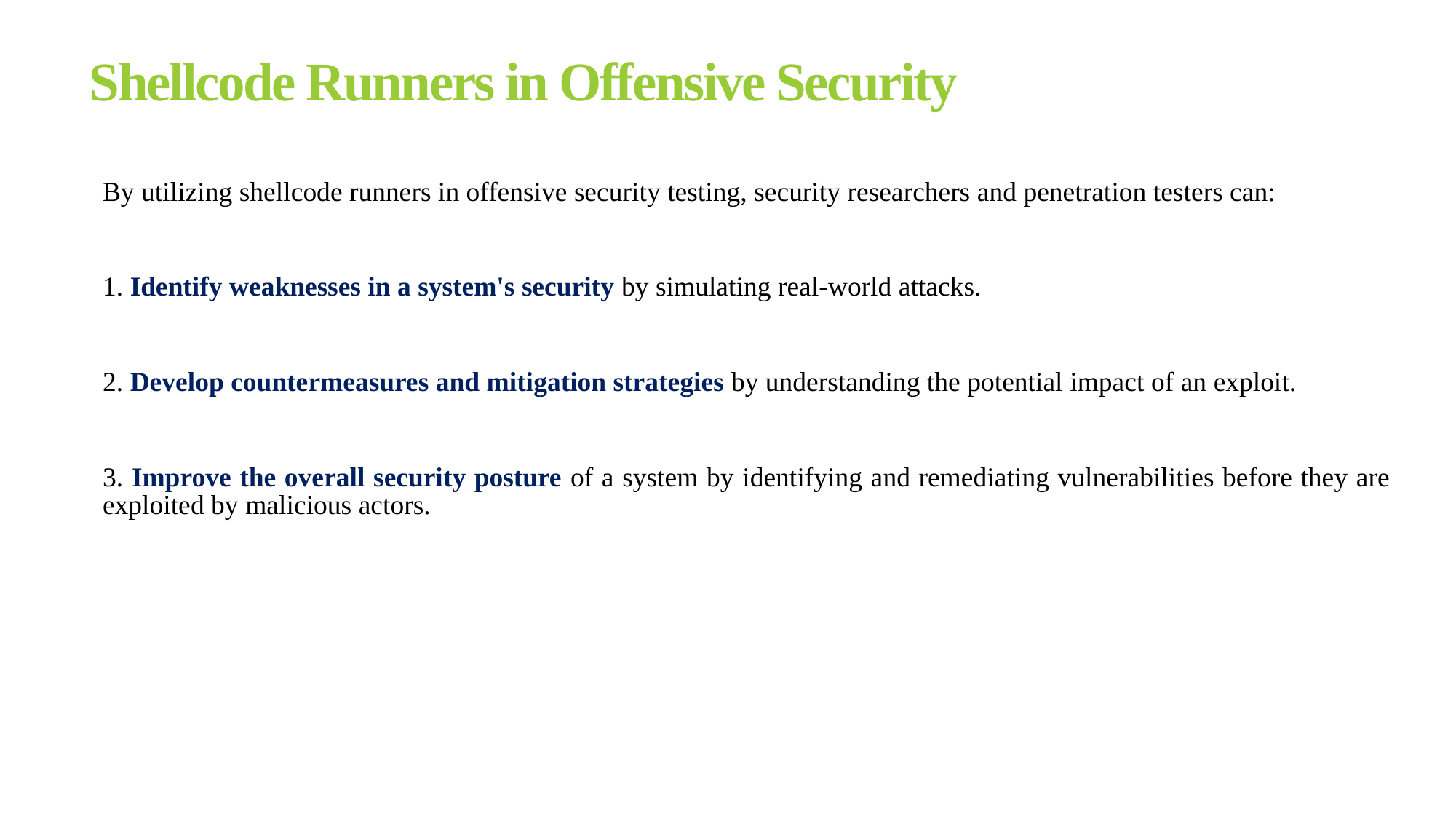

# Shellcode Runners in Offensive Security

By utilizing shellcode runners in offensive security testing, security researchers and penetration testers can:

1. Identify weaknesses in a system's security by simulating real-world attacks.

2. Develop countermeasures and mitigation strategies by understanding the potential impact of an exploit.

3. Improve the overall security posture of a system by identifying and remediating vulnerabilities before they are exploited by malicious actors.